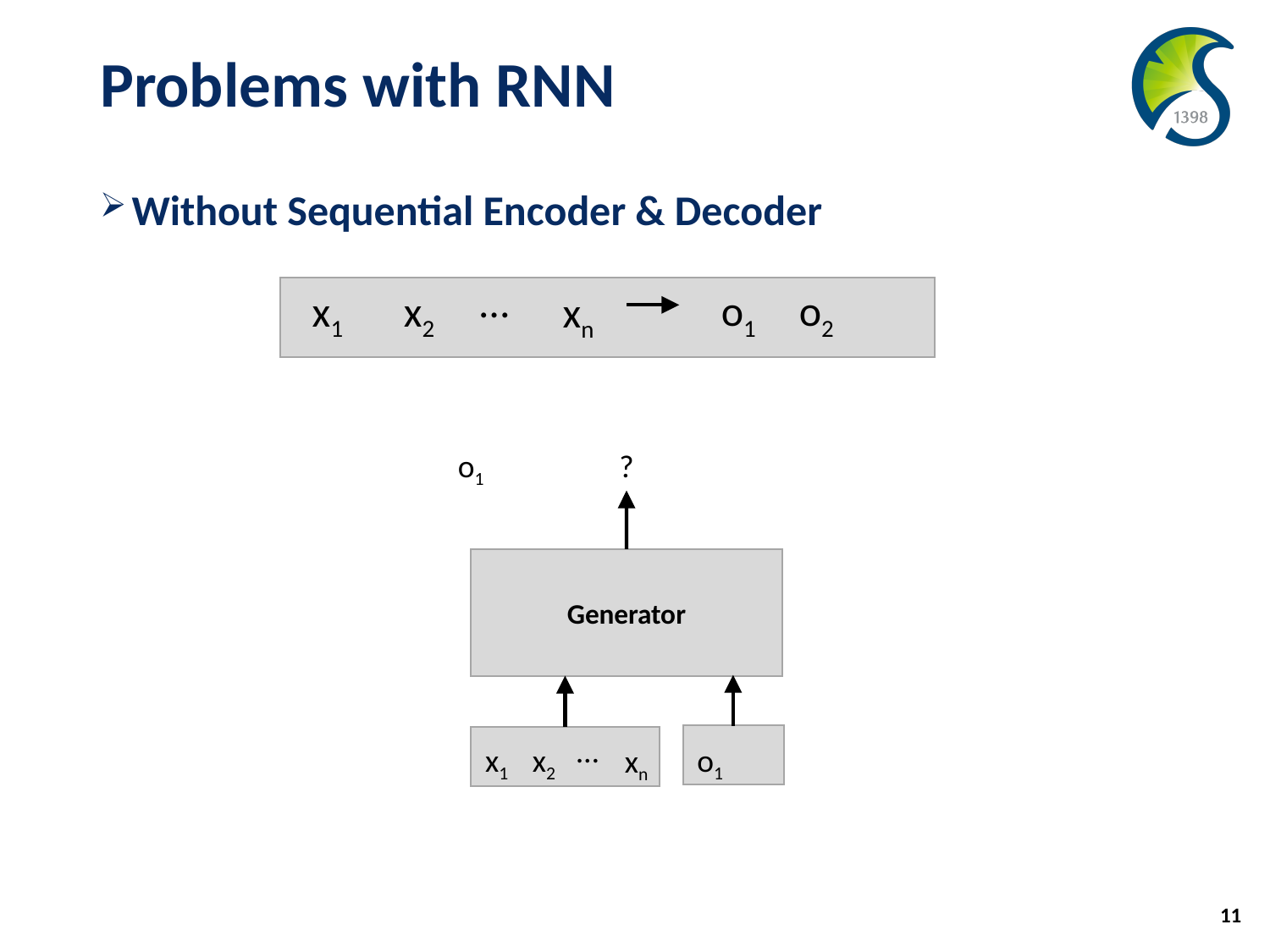

# Problems with RNN
Without Sequential Encoder & Decoder

…

o1
o2
x1
x2
xn
o1
?
Generator

…

x1
o1
x2
xn
11